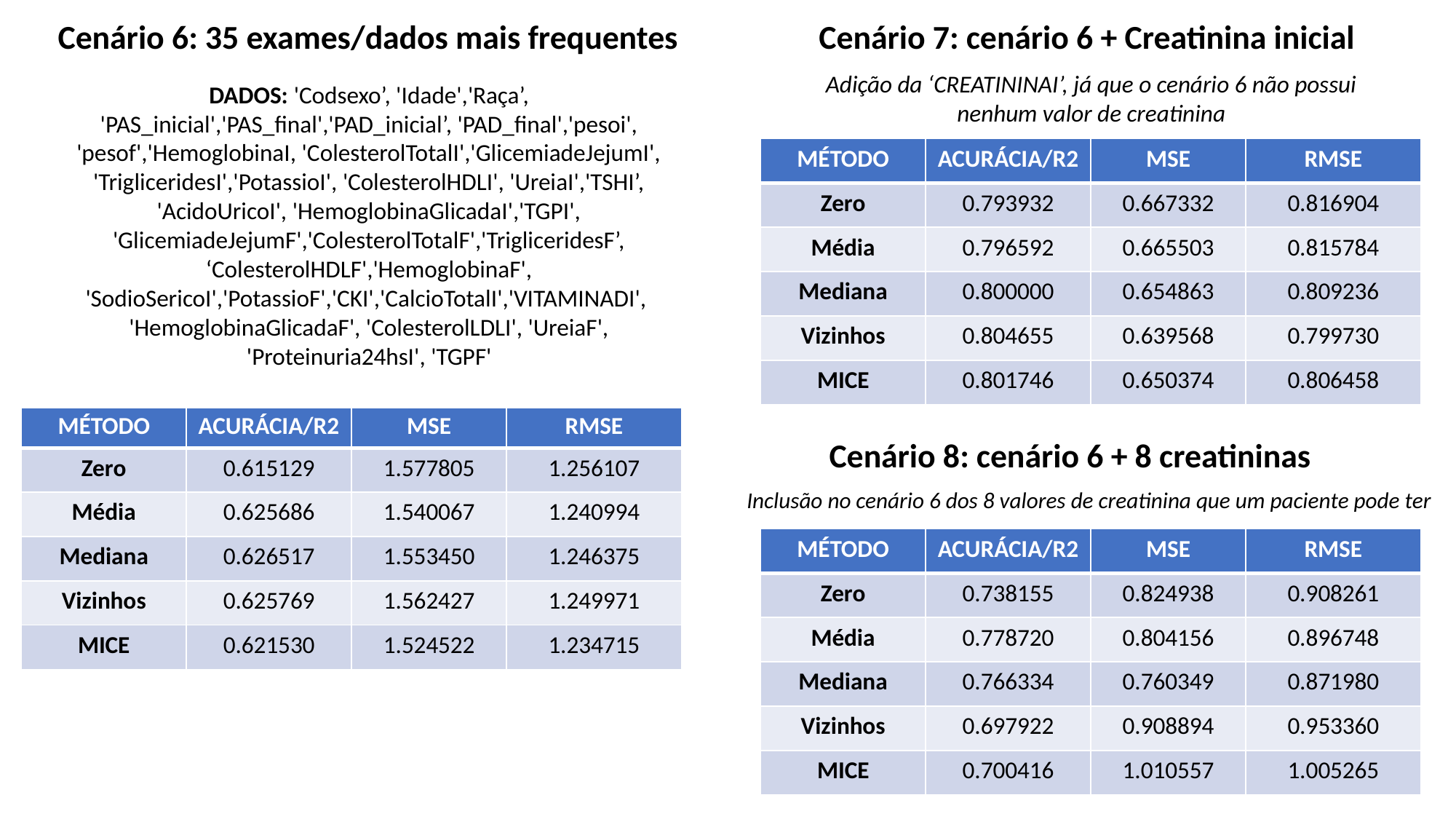

Cenário 6: 35 exames/dados mais frequentes
Cenário 7: cenário 6 + Creatinina inicial
Adição da ‘CREATININAI’, já que o cenário 6 não possui nenhum valor de creatinina
DADOS: 'Codsexo’, 'Idade','Raça’, 'PAS_inicial','PAS_final','PAD_inicial’, 'PAD_final','pesoi',
'pesof','HemoglobinaI, 'ColesterolTotalI','GlicemiadeJejumI', 'TrigliceridesI','PotassioI', 'ColesterolHDLI', 'UreiaI','TSHI’, 'AcidoUricoI', 'HemoglobinaGlicadaI','TGPI', 'GlicemiadeJejumF','ColesterolTotalF','TrigliceridesF’, ‘ColesterolHDLF','HemoglobinaF', 'SodioSericoI','PotassioF','CKI','CalcioTotalI','VITAMINADI',  'HemoglobinaGlicadaF', 'ColesterolLDLI', 'UreiaF', 'Proteinuria24hsI', 'TGPF'

| MÉTODO | ACURÁCIA/R2 | MSE | RMSE |
| --- | --- | --- | --- |
| Zero | 0.793932 | 0.667332 | 0.816904 |
| Média | 0.796592 | 0.665503 | 0.815784 |
| Mediana | 0.800000 | 0.654863 | 0.809236 |
| Vizinhos | 0.804655 | 0.639568 | 0.799730 |
| MICE | 0.801746 | 0.650374 | 0.806458 |
| MÉTODO | ACURÁCIA/R2 | MSE | RMSE |
| --- | --- | --- | --- |
| Zero | 0.615129 | 1.577805 | 1.256107 |
| Média | 0.625686 | 1.540067 | 1.240994 |
| Mediana | 0.626517 | 1.553450 | 1.246375 |
| Vizinhos | 0.625769 | 1.562427 | 1.249971 |
| MICE | 0.621530 | 1.524522 | 1.234715 |
Cenário 8: cenário 6 + 8 creatininas
Inclusão no cenário 6 dos 8 valores de creatinina que um paciente pode ter
| MÉTODO | ACURÁCIA/R2 | MSE | RMSE |
| --- | --- | --- | --- |
| Zero | 0.738155 | 0.824938 | 0.908261 |
| Média | 0.778720 | 0.804156 | 0.896748 |
| Mediana | 0.766334 | 0.760349 | 0.871980 |
| Vizinhos | 0.697922 | 0.908894 | 0.953360 |
| MICE | 0.700416 | 1.010557 | 1.005265 |